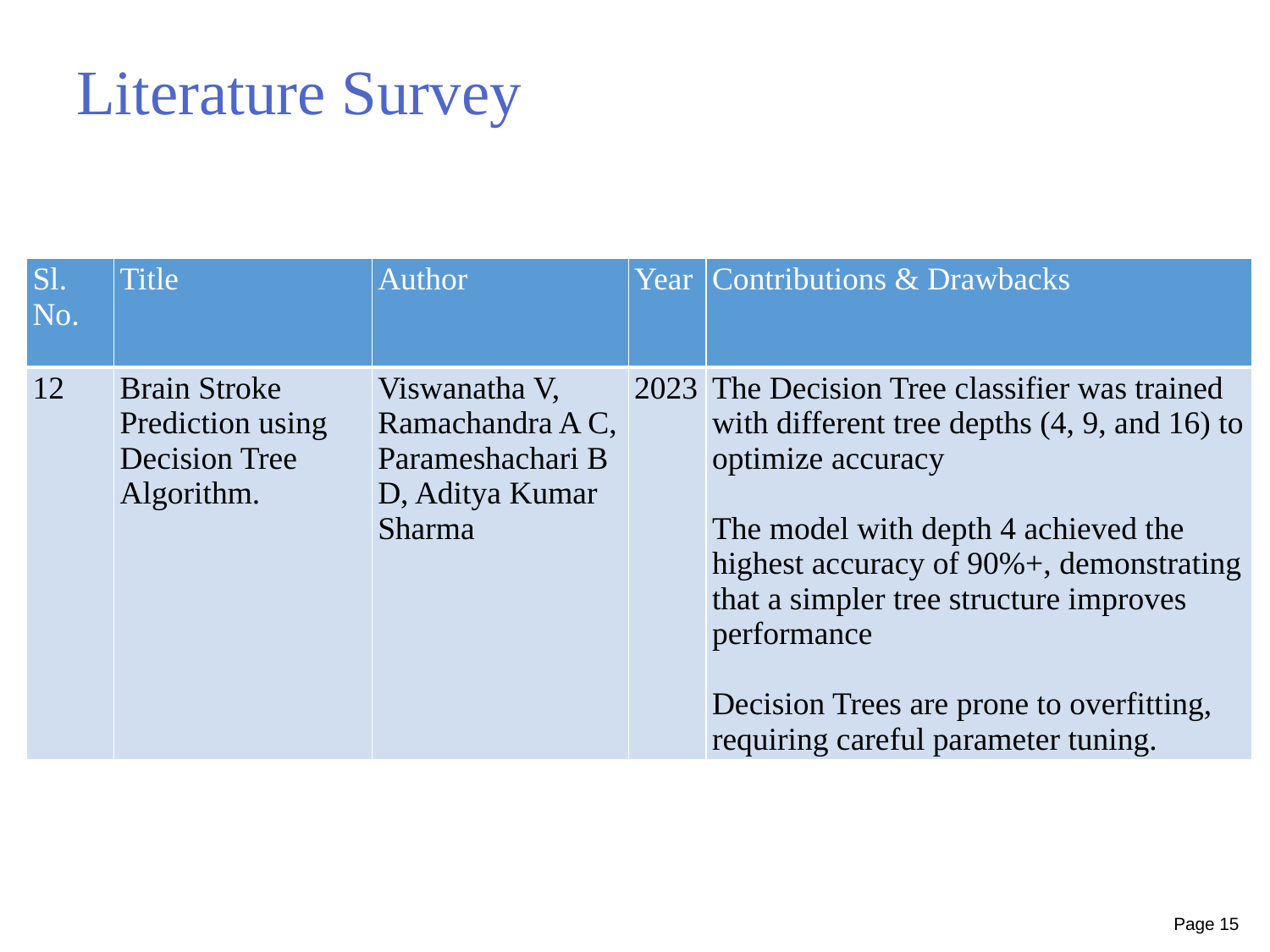

Literature Survey
| Sl. No. | Title | Author | Year | Contributions & Drawbacks |
| --- | --- | --- | --- | --- |
| 12 | Brain Stroke Prediction using Decision Tree Algorithm. | Viswanatha V, Ramachandra A C, Parameshachari B D, Aditya Kumar Sharma | 2023 | The Decision Tree classifier was trained with different tree depths (4, 9, and 16) to optimize accuracy The model with depth 4 achieved the highest accuracy of 90%+, demonstrating that a simpler tree structure improves performance Decision Trees are prone to overfitting, requiring careful parameter tuning. |

Page 15